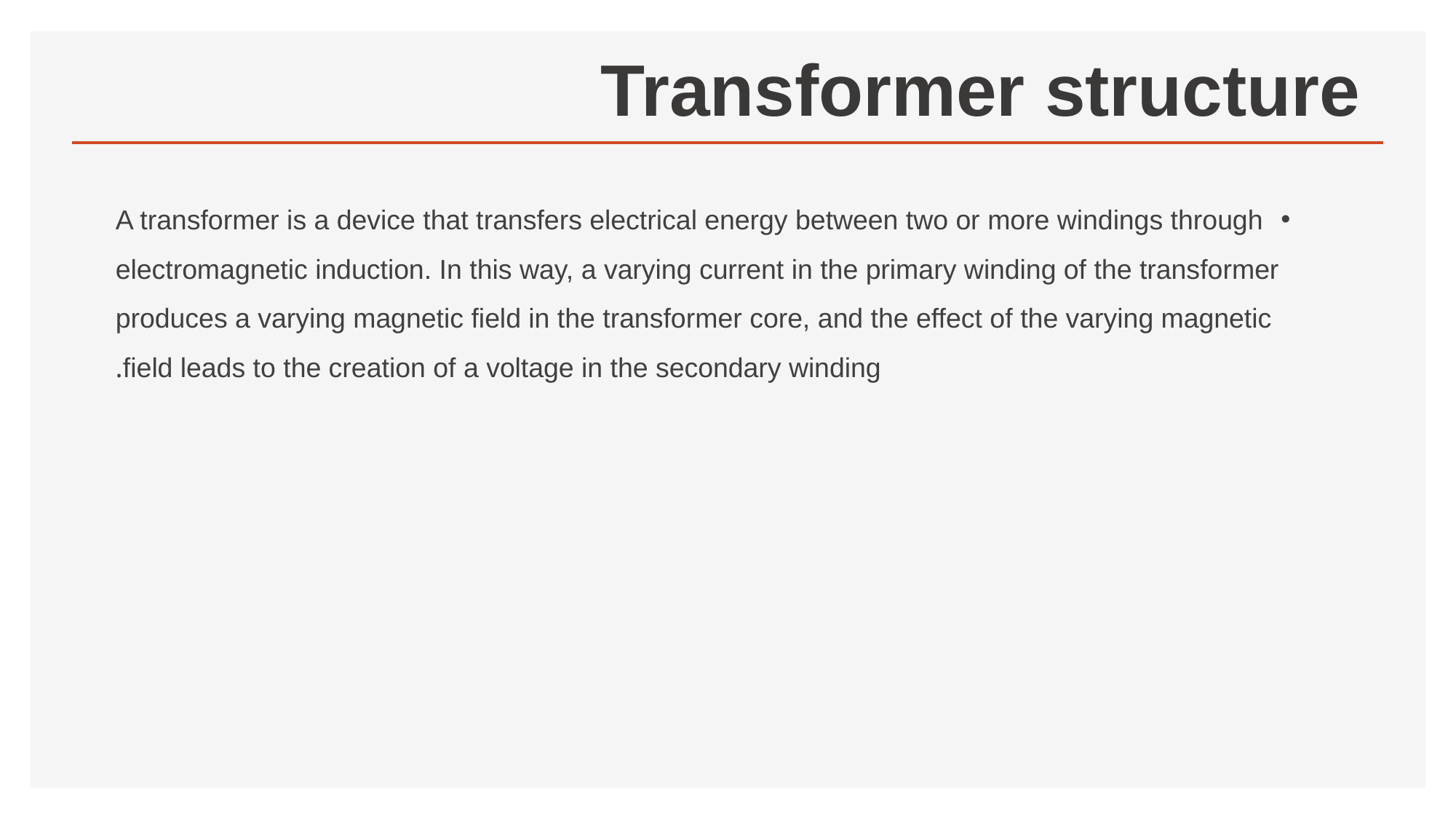

# Transformer structure
A transformer is a device that transfers electrical energy between two or more windings through electromagnetic induction. In this way, a varying current in the primary winding of the transformer produces a varying magnetic field in the transformer core, and the effect of the varying magnetic field leads to the creation of a voltage in the secondary winding.